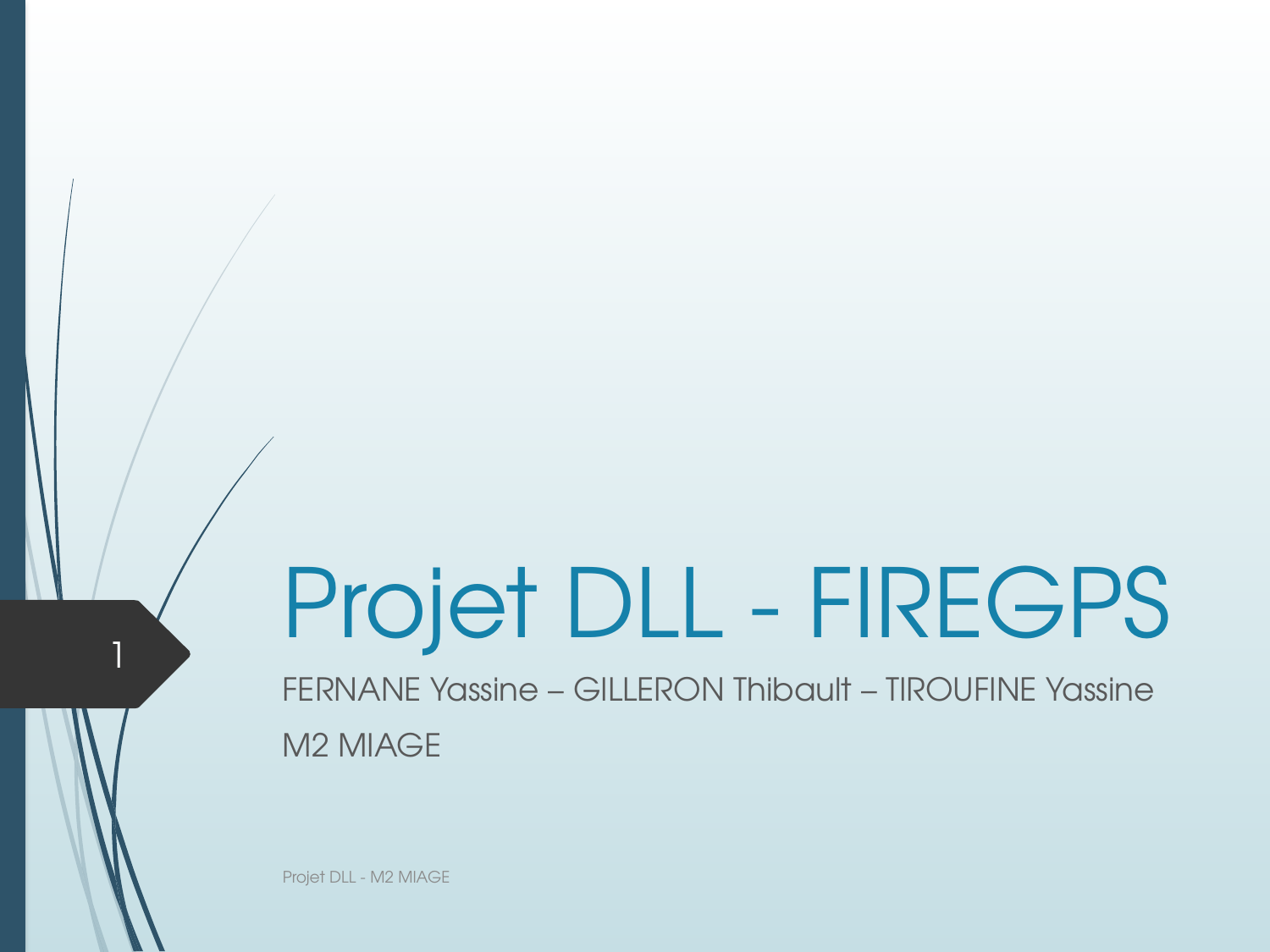

# Projet DLL - FIREGPS
1
FERNANE Yassine – GILLERON Thibault – TIROUFINE Yassine
M2 MIAGE
Projet DLL - M2 MIAGE